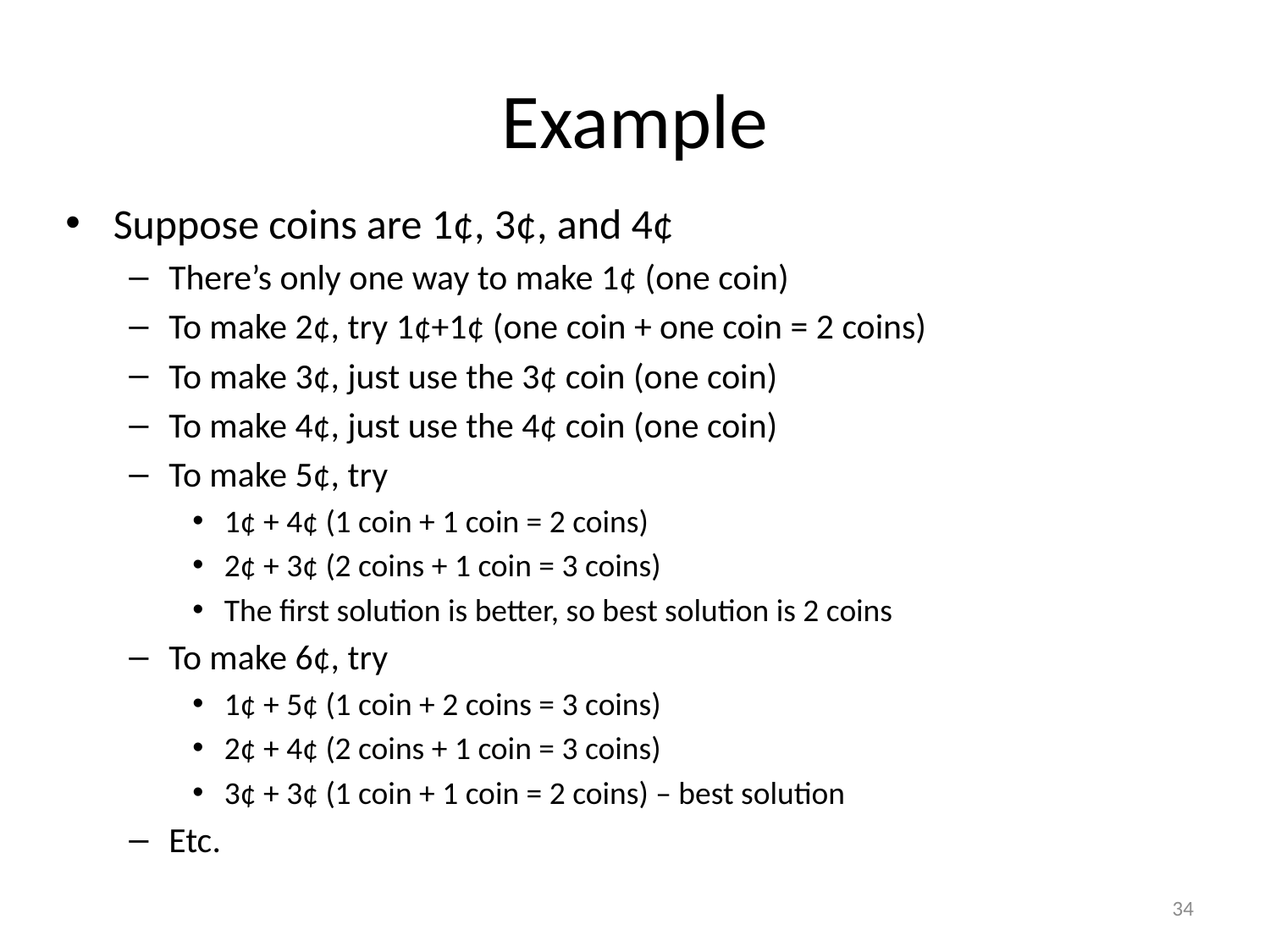

# Example
Suppose coins are 1¢, 3¢, and 4¢
There’s only one way to make 1¢ (one coin)
To make 2¢, try 1¢+1¢ (one coin + one coin = 2 coins)
To make 3¢, just use the 3¢ coin (one coin)
To make 4¢, just use the 4¢ coin (one coin)
To make 5¢, try
1¢ + 4¢ (1 coin + 1 coin = 2 coins)
2¢ + 3¢ (2 coins + 1 coin = 3 coins)
The first solution is better, so best solution is 2 coins
To make 6¢, try
1¢ + 5¢ (1 coin + 2 coins = 3 coins)
2¢ + 4¢ (2 coins + 1 coin = 3 coins)
3¢ + 3¢ (1 coin + 1 coin = 2 coins) – best solution
Etc.
34